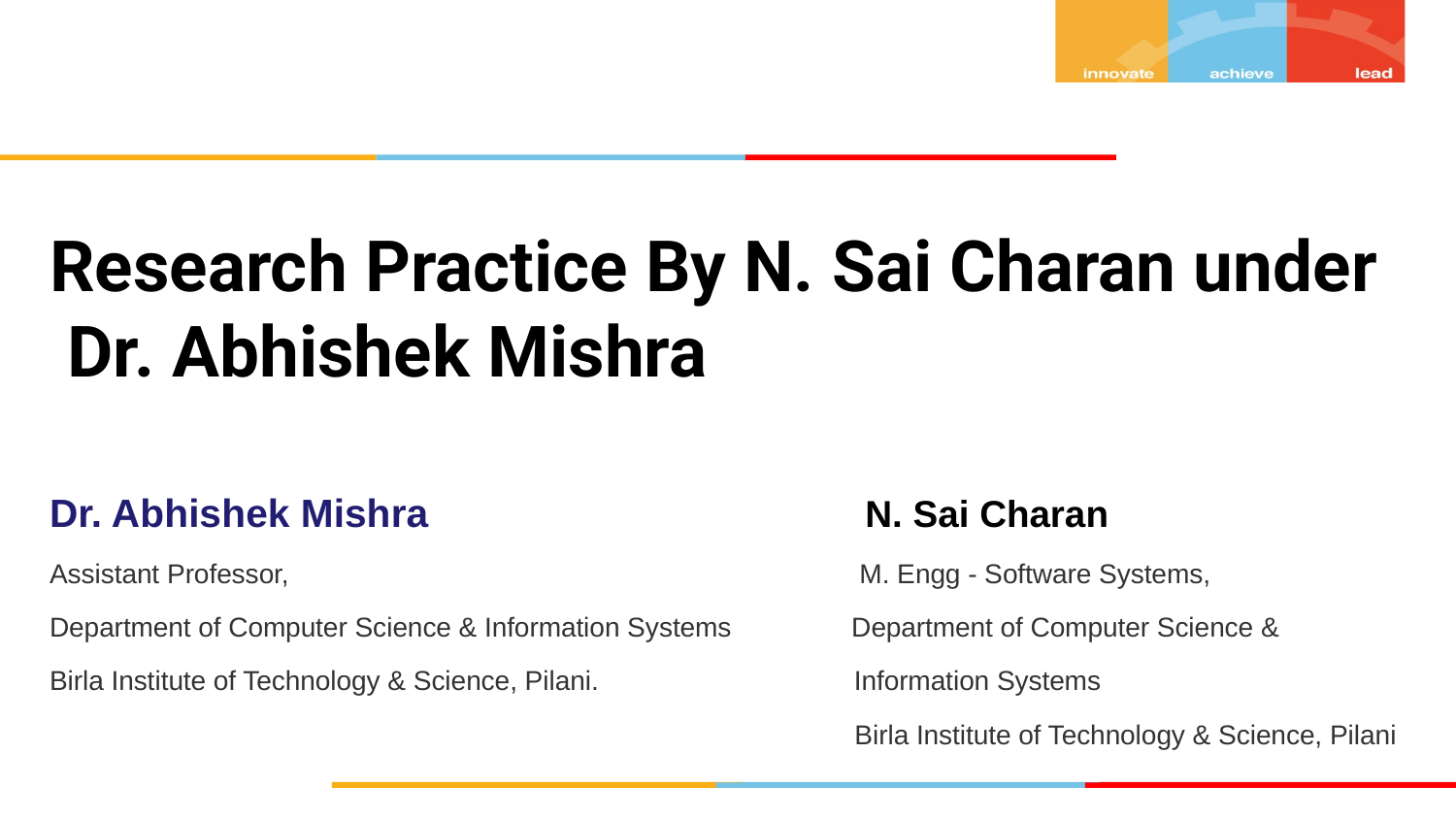

# Research Practice By N. Sai Charan under
 Dr. Abhishek Mishra

Dr. Abhishek Mishra                                        N. Sai Charan
Assistant Professor,                                                                            M. Engg - Software Systems,
Department of Computer Science & Information Systems                Department of Computer Science &
Birla Institute of Technology & Science, Pilani.                                  Information Systems
                                                                                                           Birla Institute of Technology & Science, Pilani